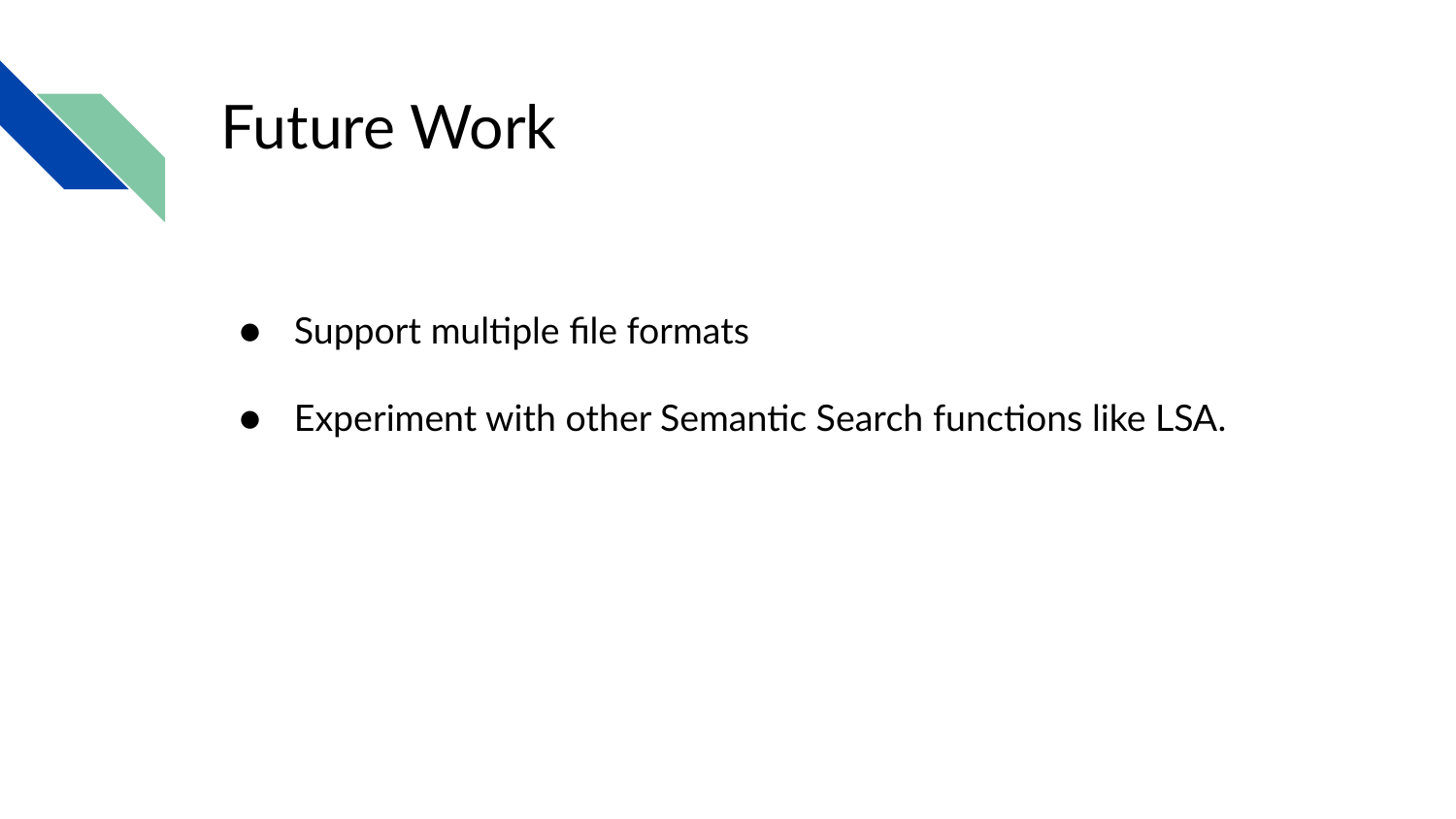

# Future Work
Support multiple file formats
Experiment with other Semantic Search functions like LSA.